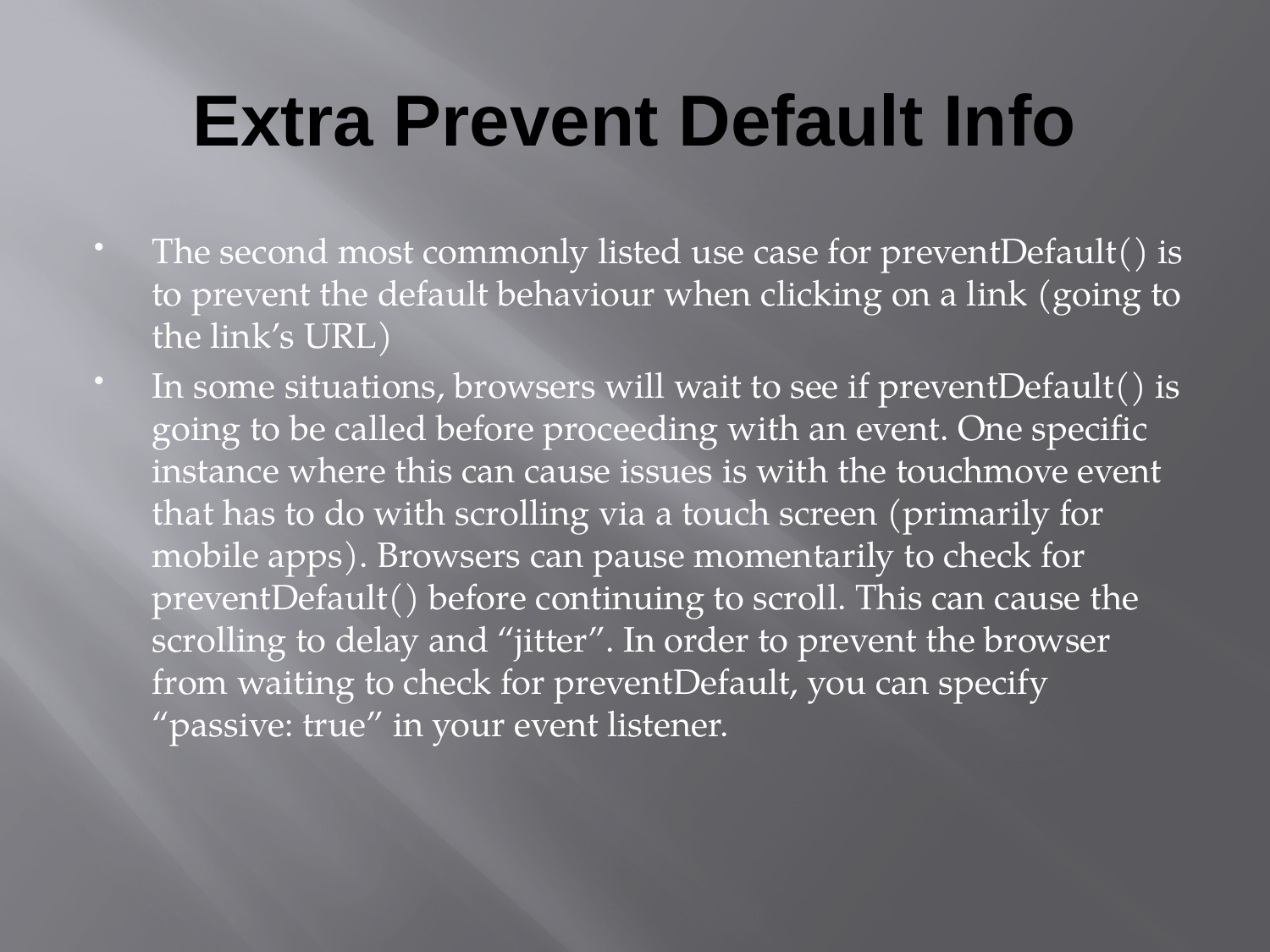

# Extra Prevent Default Info
The second most commonly listed use case for preventDefault() is to prevent the default behaviour when clicking on a link (going to the link’s URL)
In some situations, browsers will wait to see if preventDefault() is going to be called before proceeding with an event. One specific instance where this can cause issues is with the touchmove event that has to do with scrolling via a touch screen (primarily for mobile apps). Browsers can pause momentarily to check for preventDefault() before continuing to scroll. This can cause the scrolling to delay and “jitter”. In order to prevent the browser from waiting to check for preventDefault, you can specify “passive: true” in your event listener.